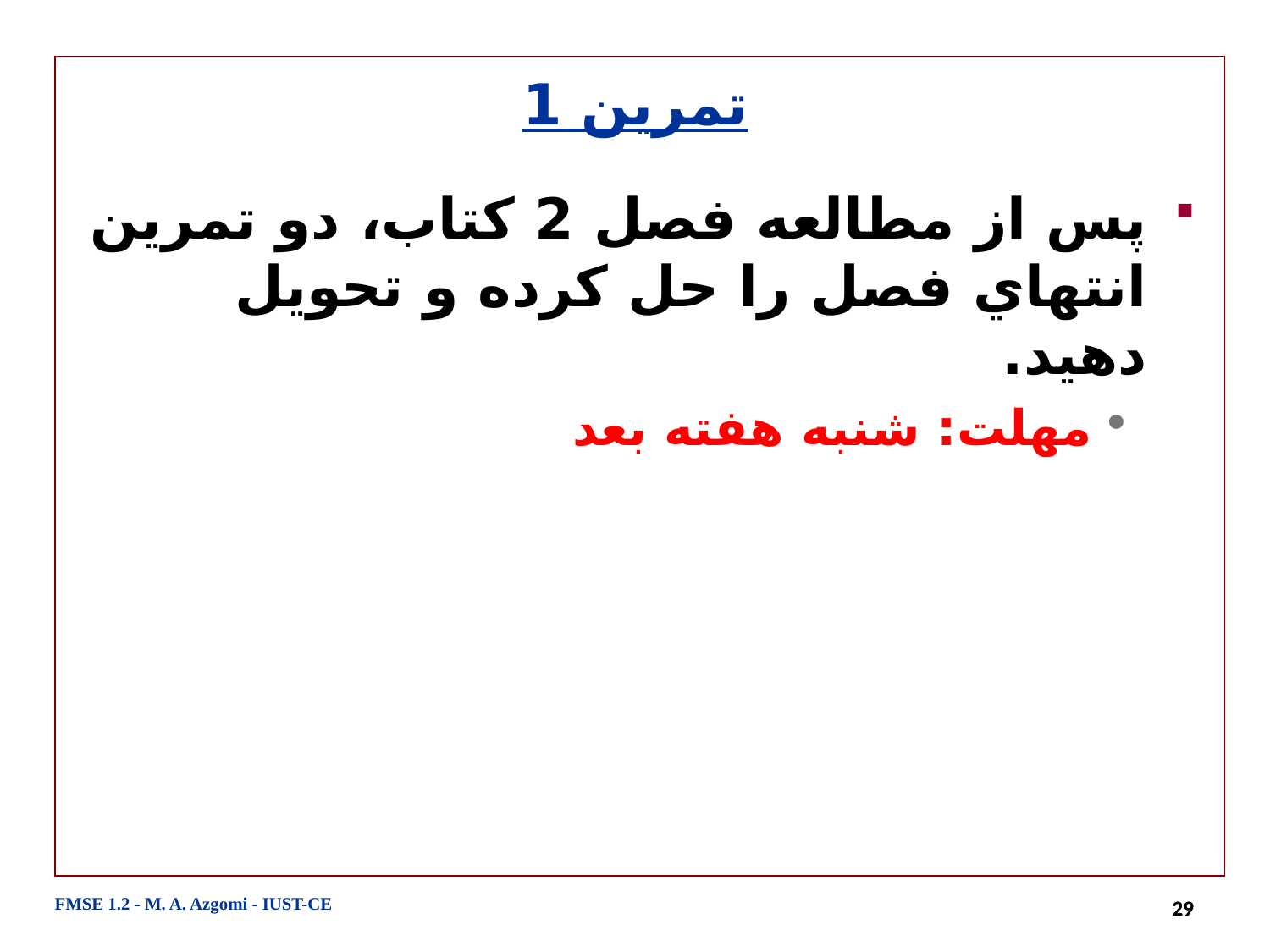

# تمرین 1
پس از مطالعه فصل 2 کتاب، دو تمرین انتهاي فصل را حل کرده و تحویل دهید.
مهلت: شنبه هفته بعد
FMSE 1.2 - M. A. Azgomi - IUST-CE